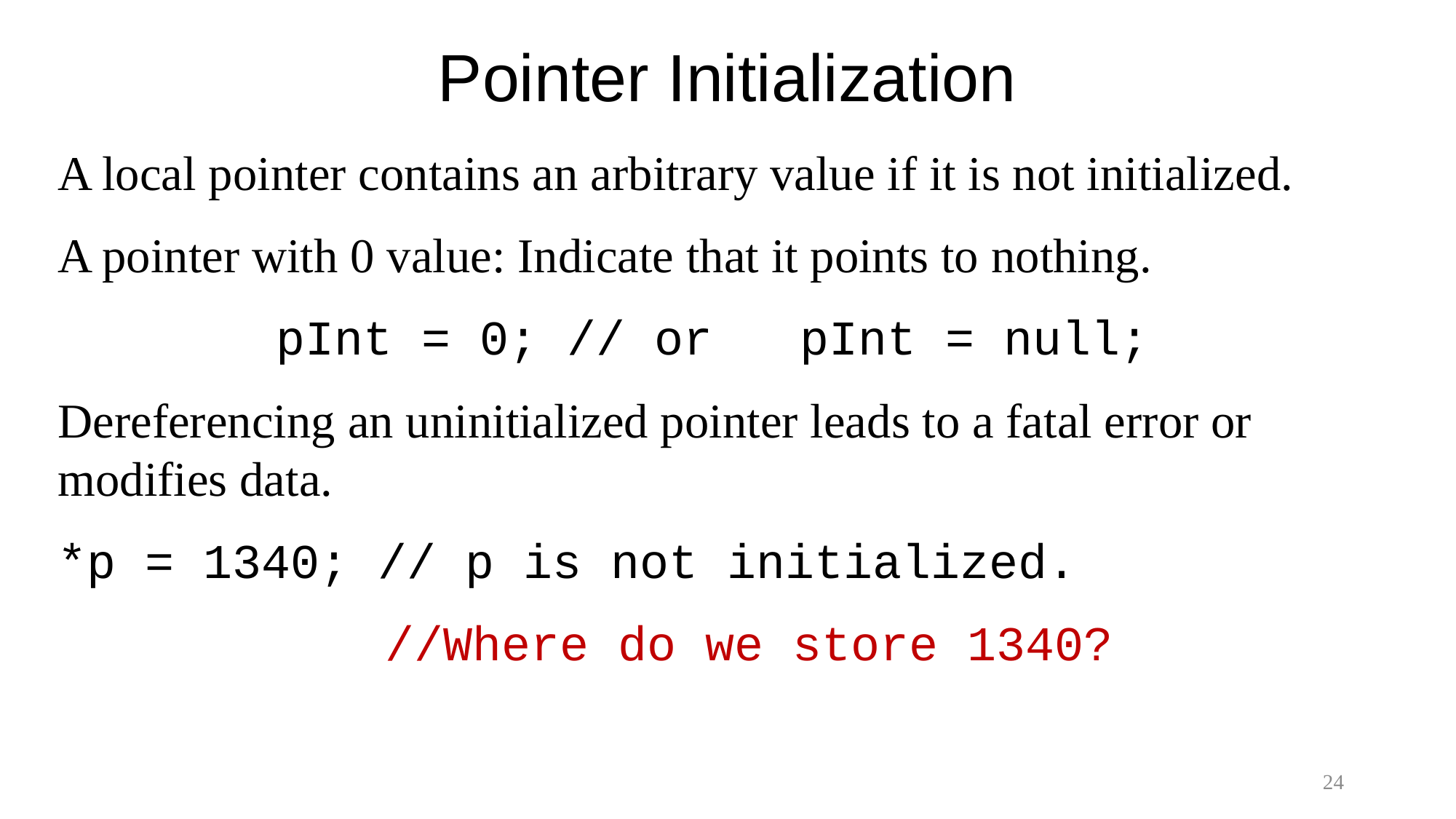

# Pointer Initialization
A local pointer contains an arbitrary value if it is not initialized.
A pointer with 0 value: Indicate that it points to nothing.
		pInt = 0; // or   pInt = null;
Dereferencing an uninitialized pointer leads to a fatal error or modifies data.
*p = 1340; // p is not initialized.
			//Where do we store 1340?
24